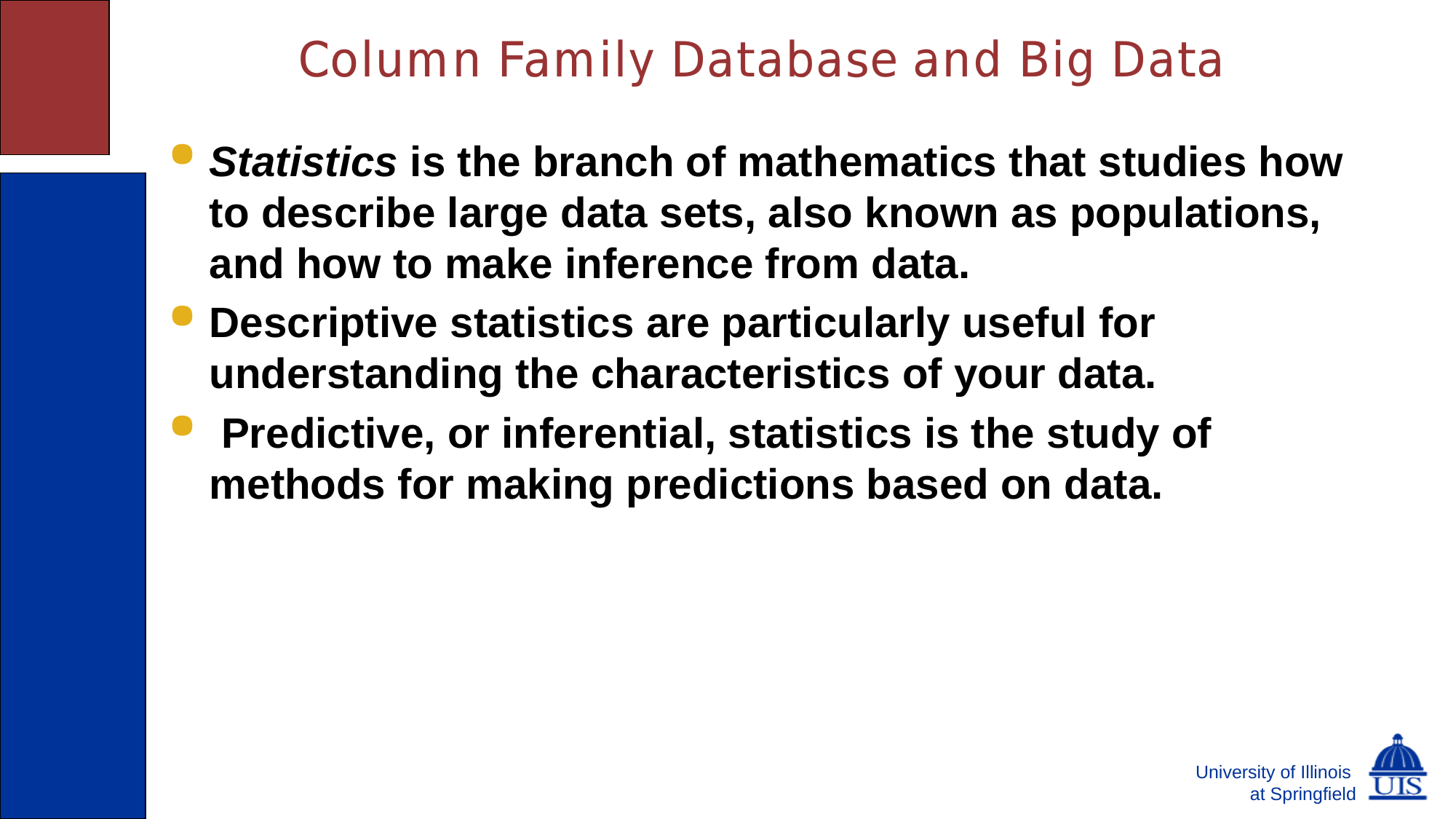

# Column Family Database and Big Data
Statistics is the branch of mathematics that studies how to describe large data sets, also known as populations, and how to make inference from data.
Descriptive statistics are particularly useful for understanding the characteristics of your data.
 Predictive, or inferential, statistics is the study of methods for making predictions based on data.